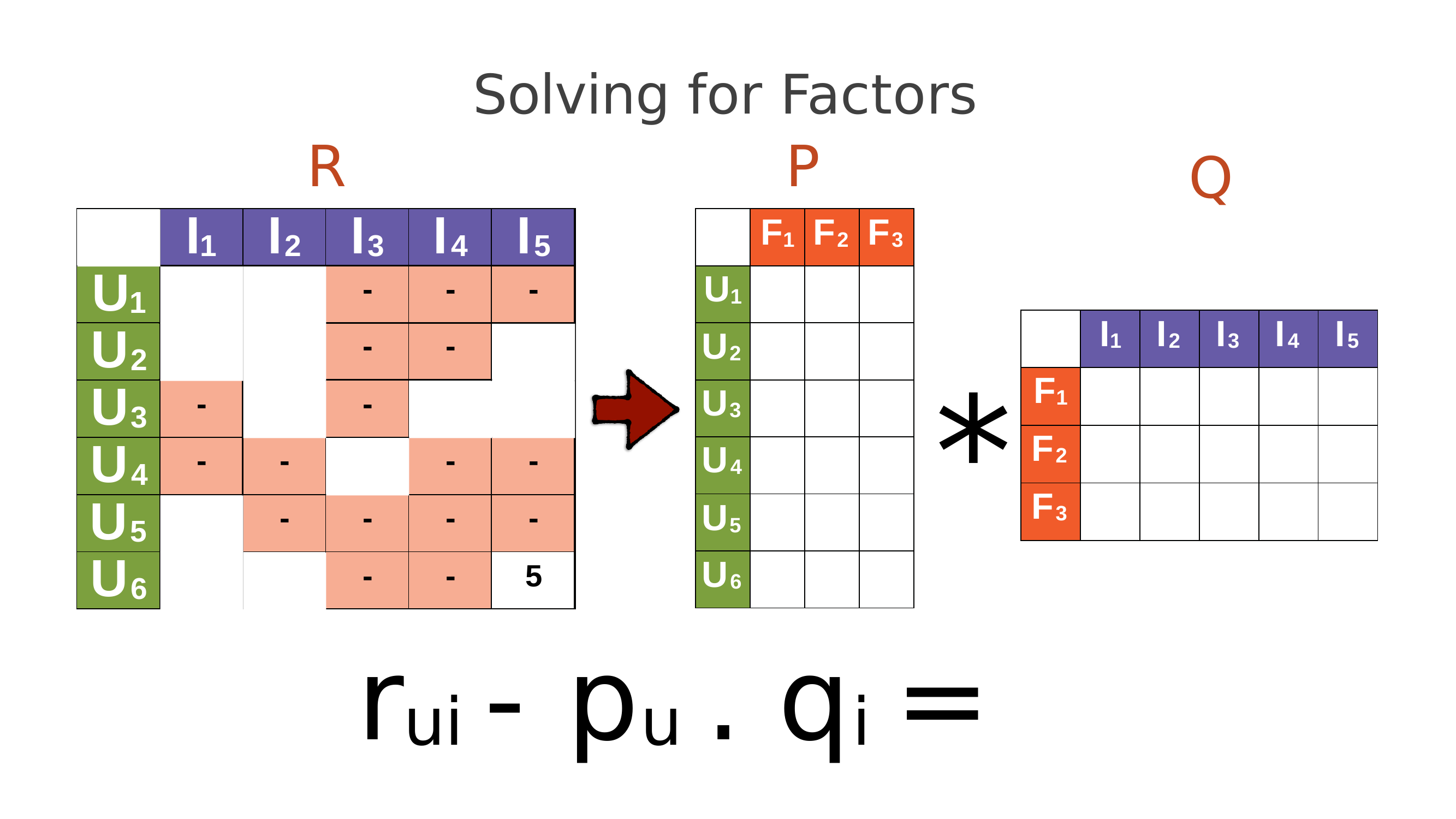

Solving for Factors
P
R
Q
P1
P2
P3
P4
P5
|  | I1 | I2 | I3 | I4 | I5 |
| --- | --- | --- | --- | --- | --- |
| U1 | 3 | 4 | - | - | - |
| U2 | 3 | 2 | - | - | 5 |
| U3 | - | 2 | - | 5 | 4 |
| U4 | - | - | 4 | - | - |
| U5 | 1 | - | - | - | - |
| U6 | 3 | 4 | - | - | 5 |
|  | F1 | F2 | F3 |
| --- | --- | --- | --- |
| U1 |  |  |  |
| U2 |  |  |  |
| U3 |  |  |  |
| U4 |  |  |  |
| U5 |  |  |  |
| U6 |  |  |  |

U1

3
4
-
-
-
|  | I1 | I2 | I3 | I4 | I5 |
| --- | --- | --- | --- | --- | --- |
| F1 |  |  |  |  |  |
| F2 |  |  |  |  |  |
| F3 |  |  |  |  |  |
U2

3
2
-
-
5
*

U3

-
2
-
5
4
U4

-
-
4
-
-
U5

1
-
-
-
-
U6

3
4
-
-
5
rui - pu . qi = εui